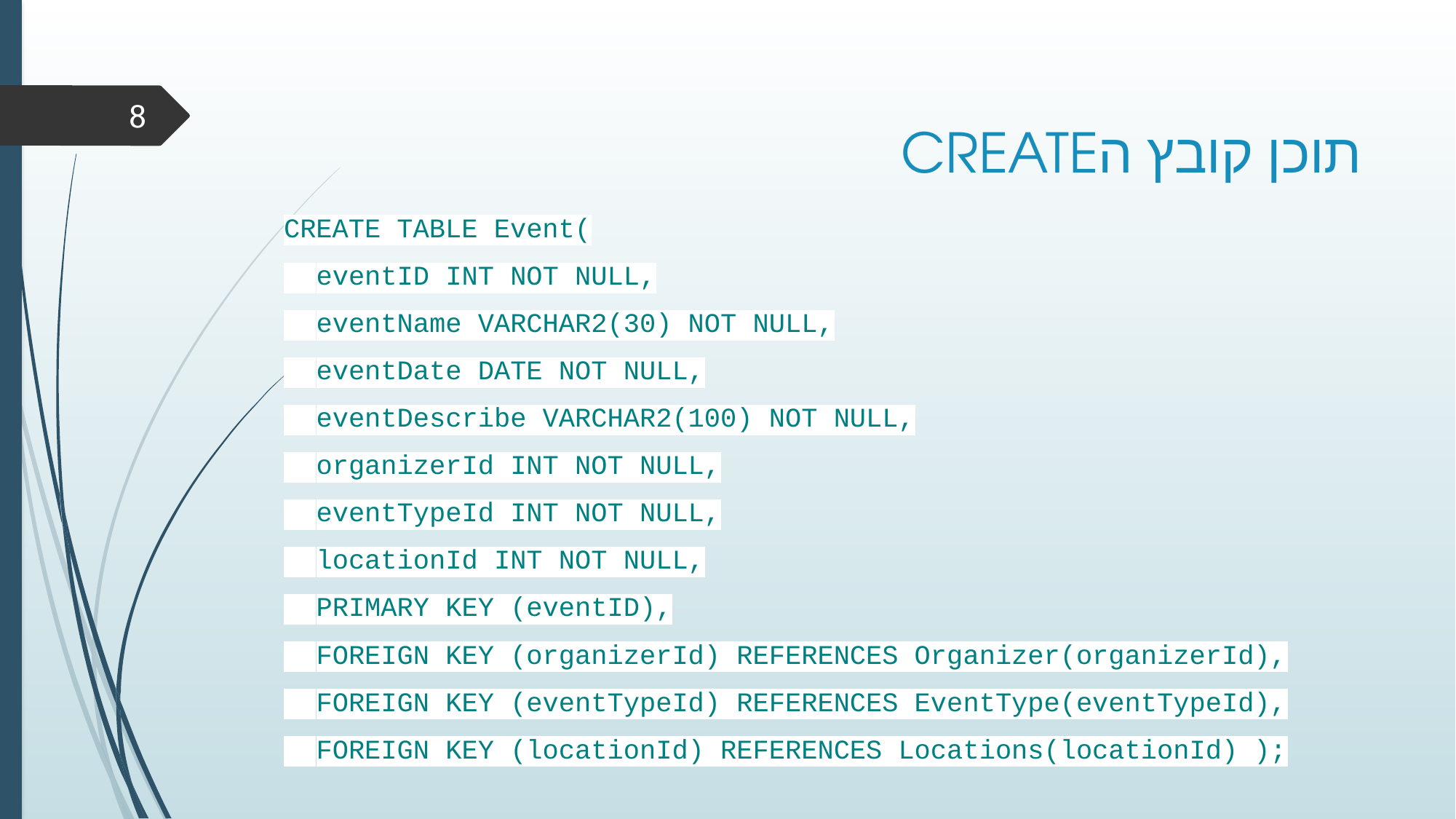

# תוכן קובץ הCREATE
8
CREATE TABLE Event(
  eventID INT NOT NULL,
  eventName VARCHAR2(30) NOT NULL,
  eventDate DATE NOT NULL,
  eventDescribe VARCHAR2(100) NOT NULL,
  organizerId INT NOT NULL,
  eventTypeId INT NOT NULL,
  locationId INT NOT NULL,
  PRIMARY KEY (eventID),
  FOREIGN KEY (organizerId) REFERENCES Organizer(organizerId),
  FOREIGN KEY (eventTypeId) REFERENCES EventType(eventTypeId),
  FOREIGN KEY (locationId) REFERENCES Locations(locationId) );